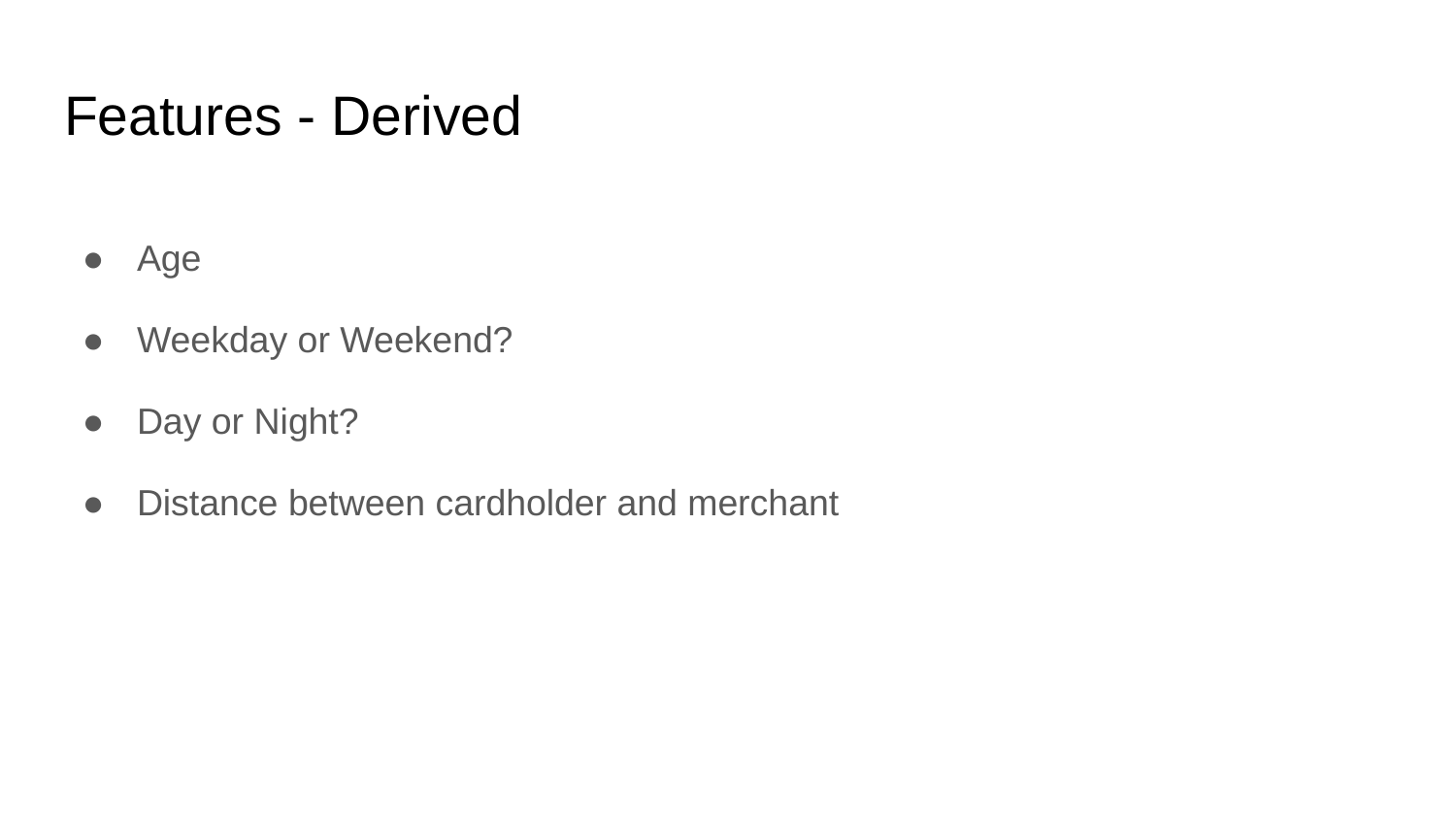

# Features - Derived
Age
Weekday or Weekend?
Day or Night?
Distance between cardholder and merchant